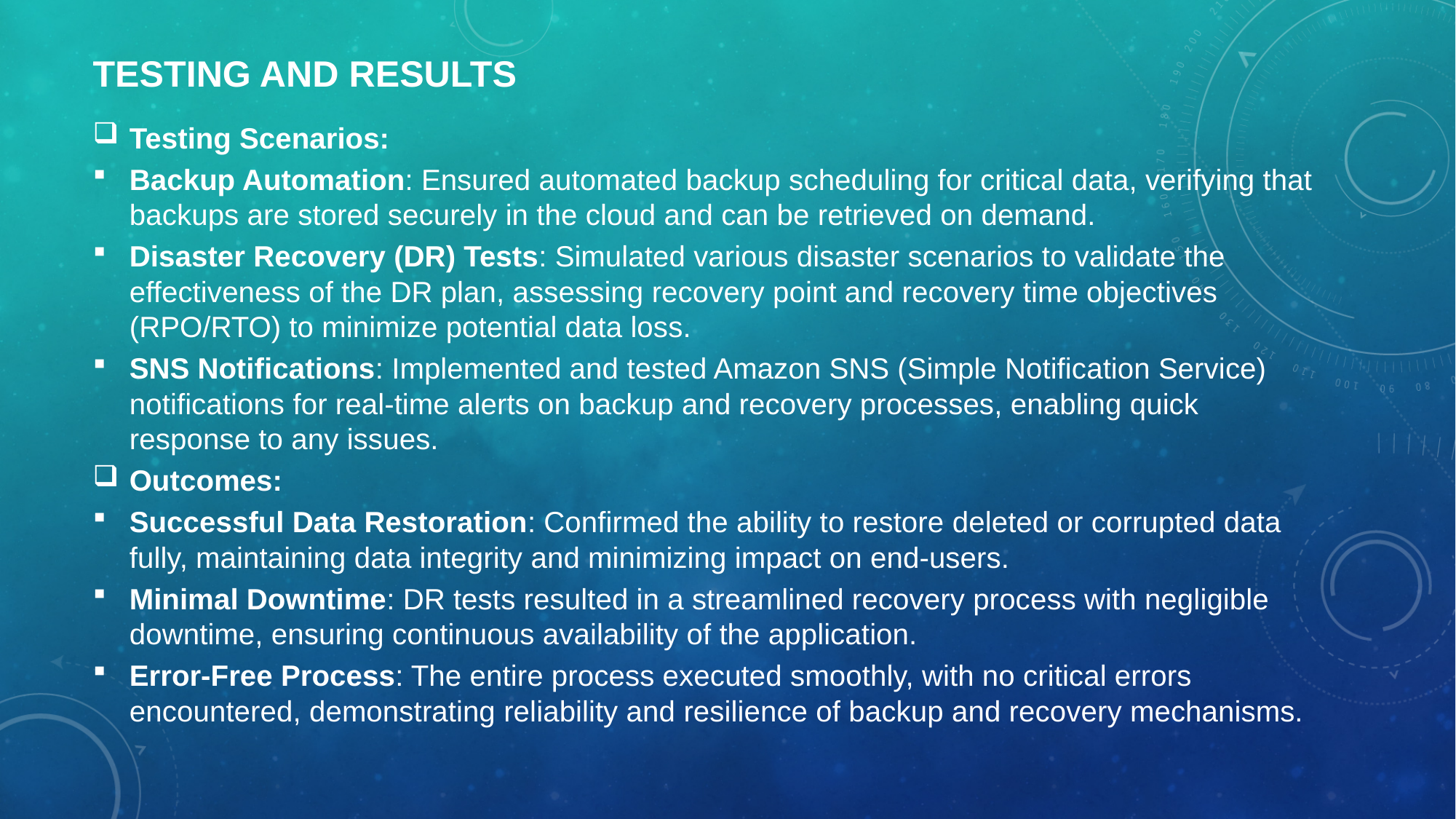

# Testing and Results
Testing Scenarios:
Backup Automation: Ensured automated backup scheduling for critical data, verifying that backups are stored securely in the cloud and can be retrieved on demand.
Disaster Recovery (DR) Tests: Simulated various disaster scenarios to validate the effectiveness of the DR plan, assessing recovery point and recovery time objectives (RPO/RTO) to minimize potential data loss.
SNS Notifications: Implemented and tested Amazon SNS (Simple Notification Service) notifications for real-time alerts on backup and recovery processes, enabling quick response to any issues.
Outcomes:
Successful Data Restoration: Confirmed the ability to restore deleted or corrupted data fully, maintaining data integrity and minimizing impact on end-users.
Minimal Downtime: DR tests resulted in a streamlined recovery process with negligible downtime, ensuring continuous availability of the application.
Error-Free Process: The entire process executed smoothly, with no critical errors encountered, demonstrating reliability and resilience of backup and recovery mechanisms.